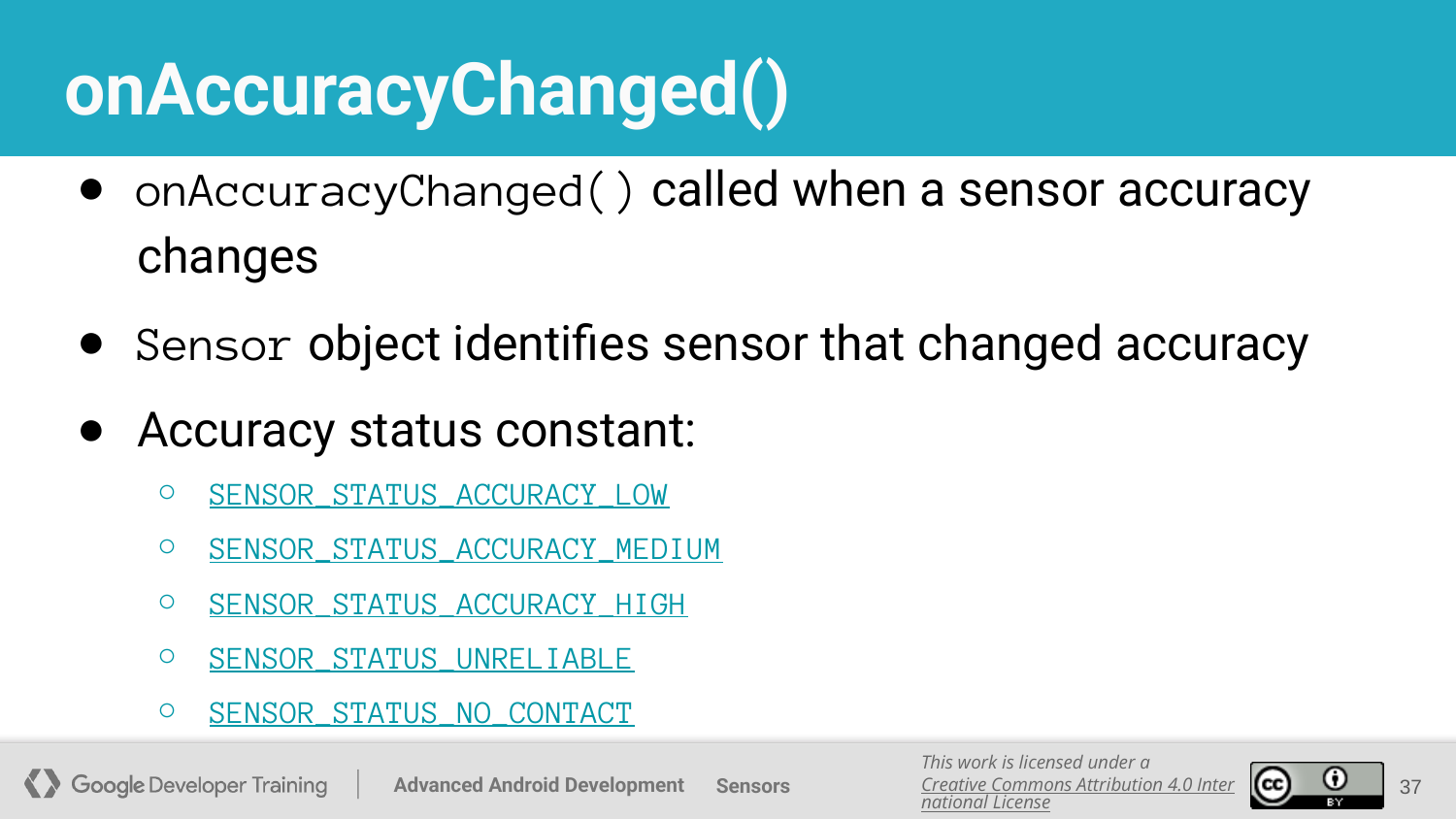

# onAccuracyChanged()
onAccuracyChanged() called when a sensor accuracy changes
Sensor object identifies sensor that changed accuracy
Accuracy status constant:
SENSOR_STATUS_ACCURACY_LOW
SENSOR_STATUS_ACCURACY_MEDIUM
SENSOR_STATUS_ACCURACY_HIGH
SENSOR_STATUS_UNRELIABLE
SENSOR_STATUS_NO_CONTACT

37